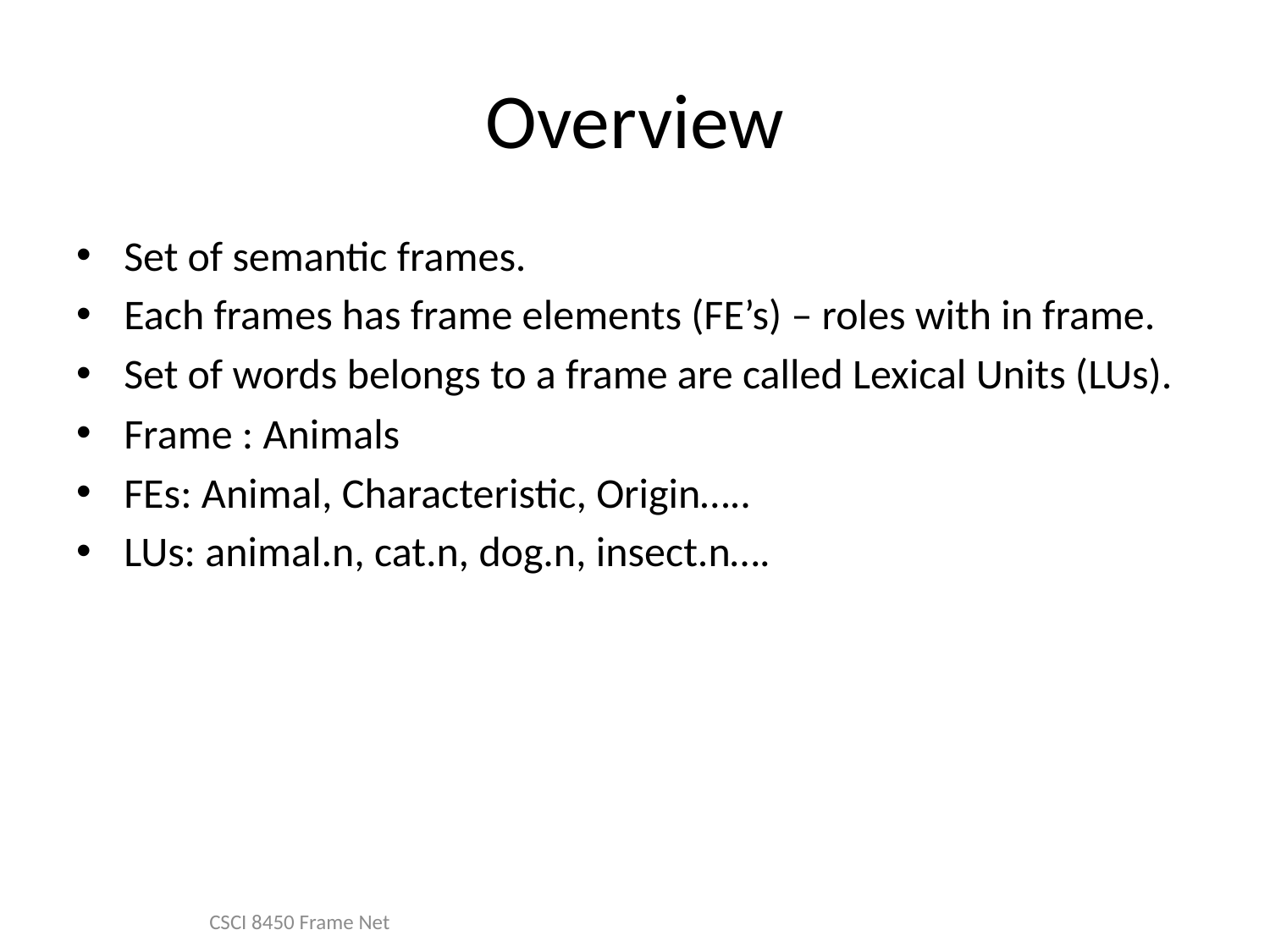

# Overview
Set of semantic frames.
Each frames has frame elements (FE’s) – roles with in frame.
Set of words belongs to a frame are called Lexical Units (LUs).
Frame : Animals
FEs: Animal, Characteristic, Origin…..
LUs: animal.n, cat.n, dog.n, insect.n….
CSCI 8450 Frame Net